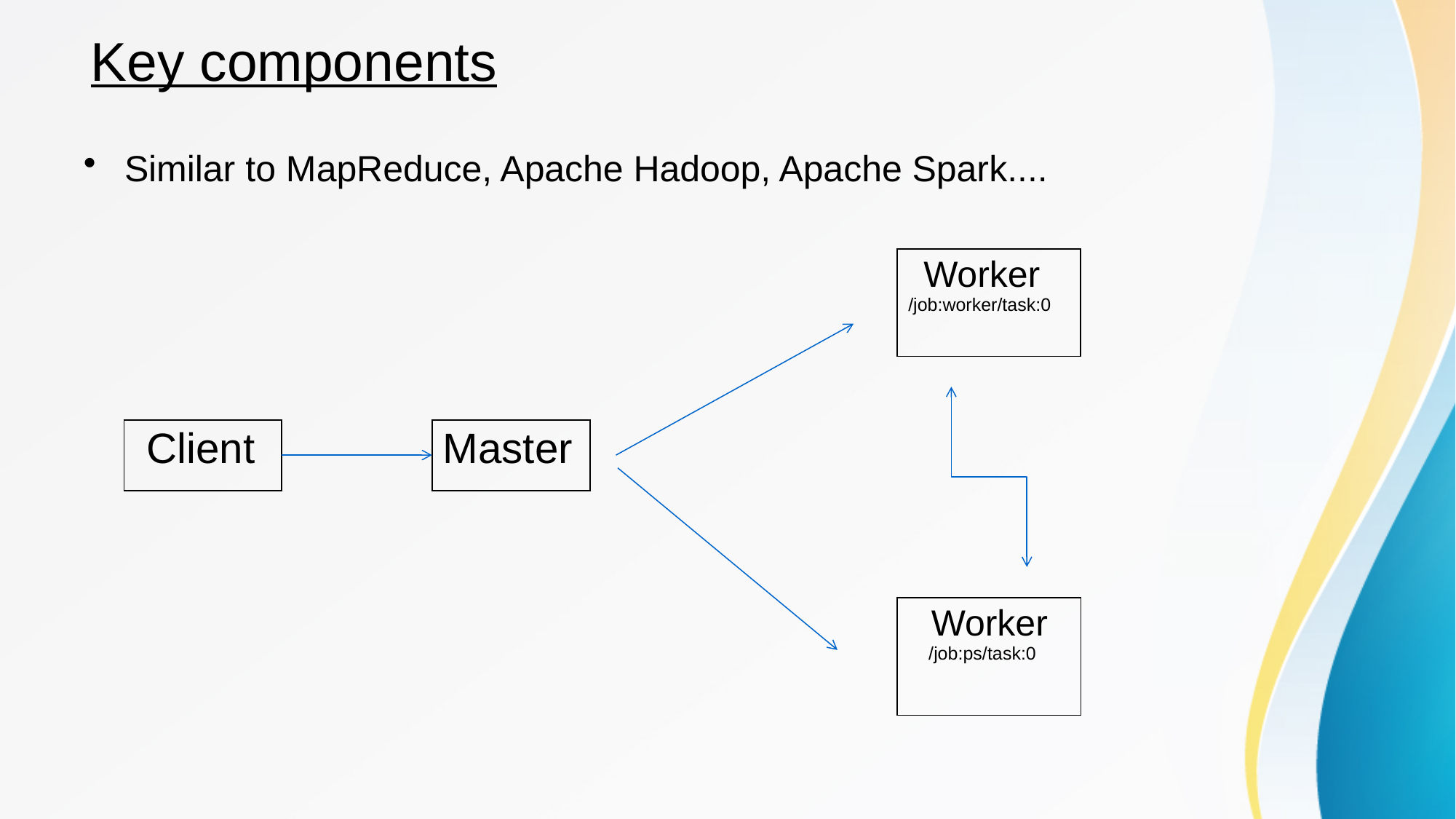

# Key components
Similar to MapReduce, Apache Hadoop, Apache Spark....
| Worker /job:worker/task:0 |
| --- |
| Client |
| --- |
| Master |
| --- |
| Worker /job:ps/task:0 |
| --- |